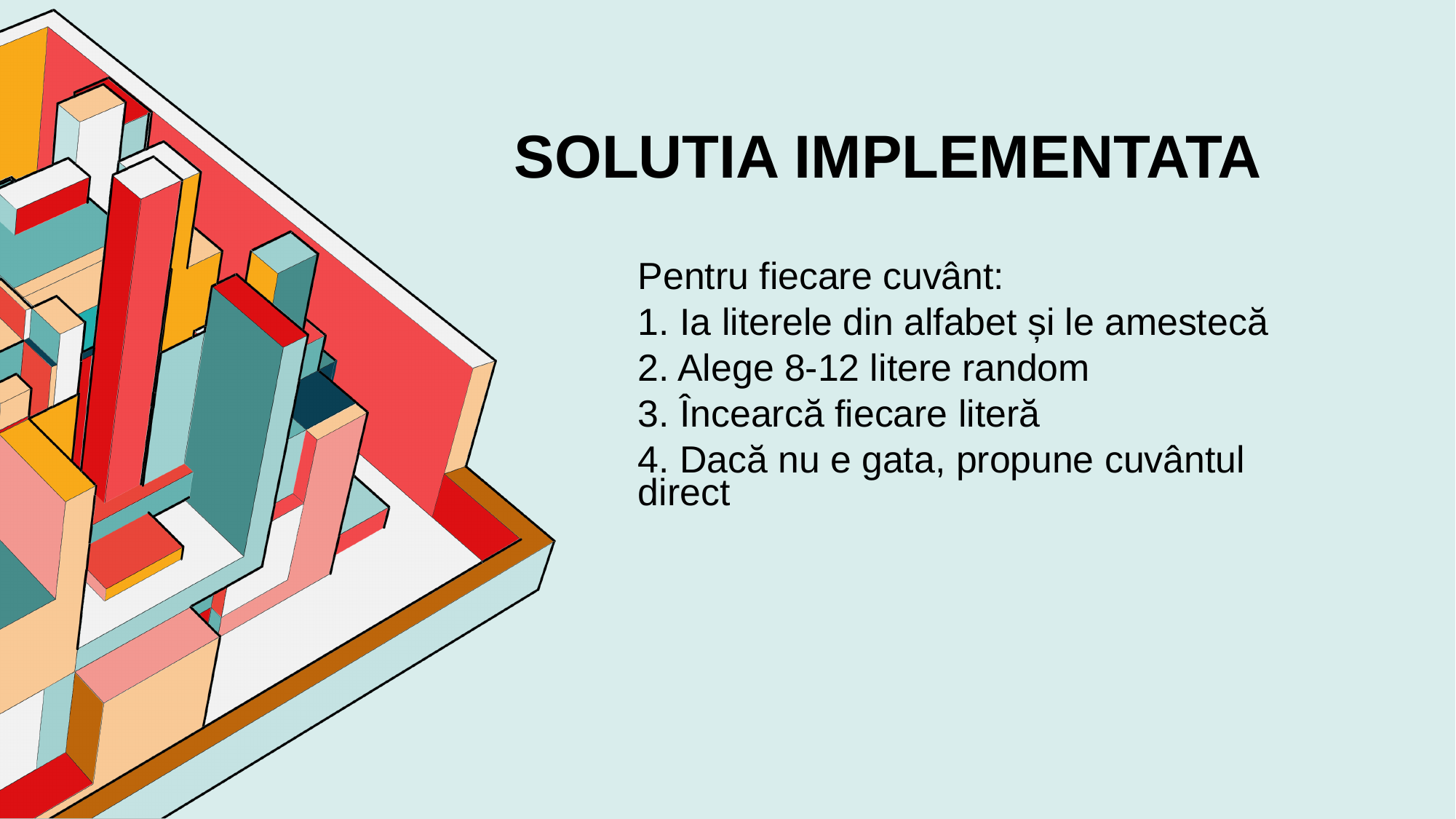

# Solutia Implementata
Pentru fiecare cuvânt:
1. Ia literele din alfabet și le amestecă
2. Alege 8-12 litere random
3. Încearcă fiecare literă
4. Dacă nu e gata, propune cuvântul direct